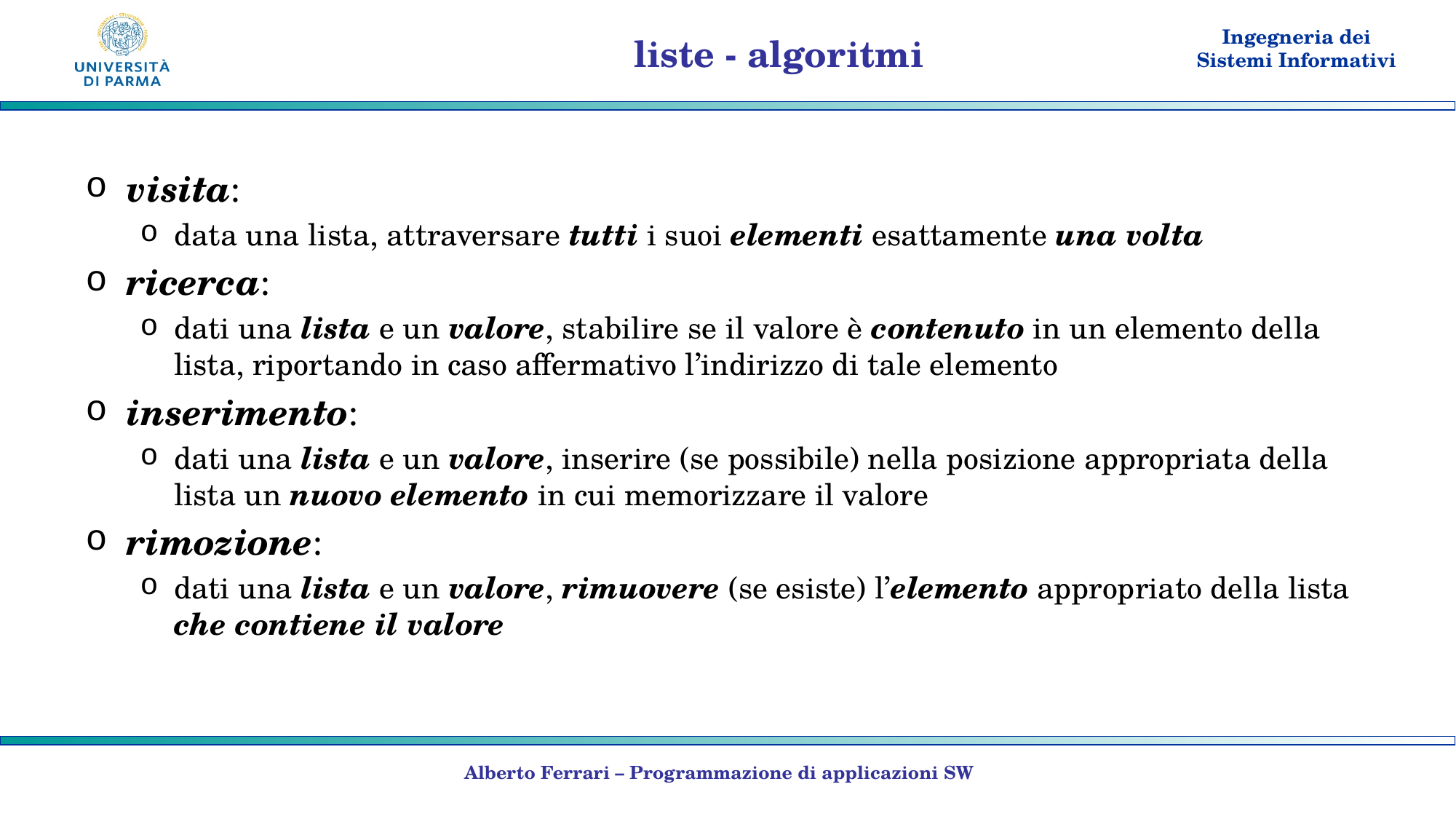

# liste - algoritmi
visita:
data una lista, attraversare tutti i suoi elementi esattamente una volta
ricerca:
dati una lista e un valore, stabilire se il valore è contenuto in un elemento della lista, riportando in caso affermativo l’indirizzo di tale elemento
inserimento:
dati una lista e un valore, inserire (se possibile) nella posizione appropriata della lista un nuovo elemento in cui memorizzare il valore
rimozione:
dati una lista e un valore, rimuovere (se esiste) l’elemento appropriato della lista che contiene il valore

Alberto Ferrari – Programmazione di applicazioni SW